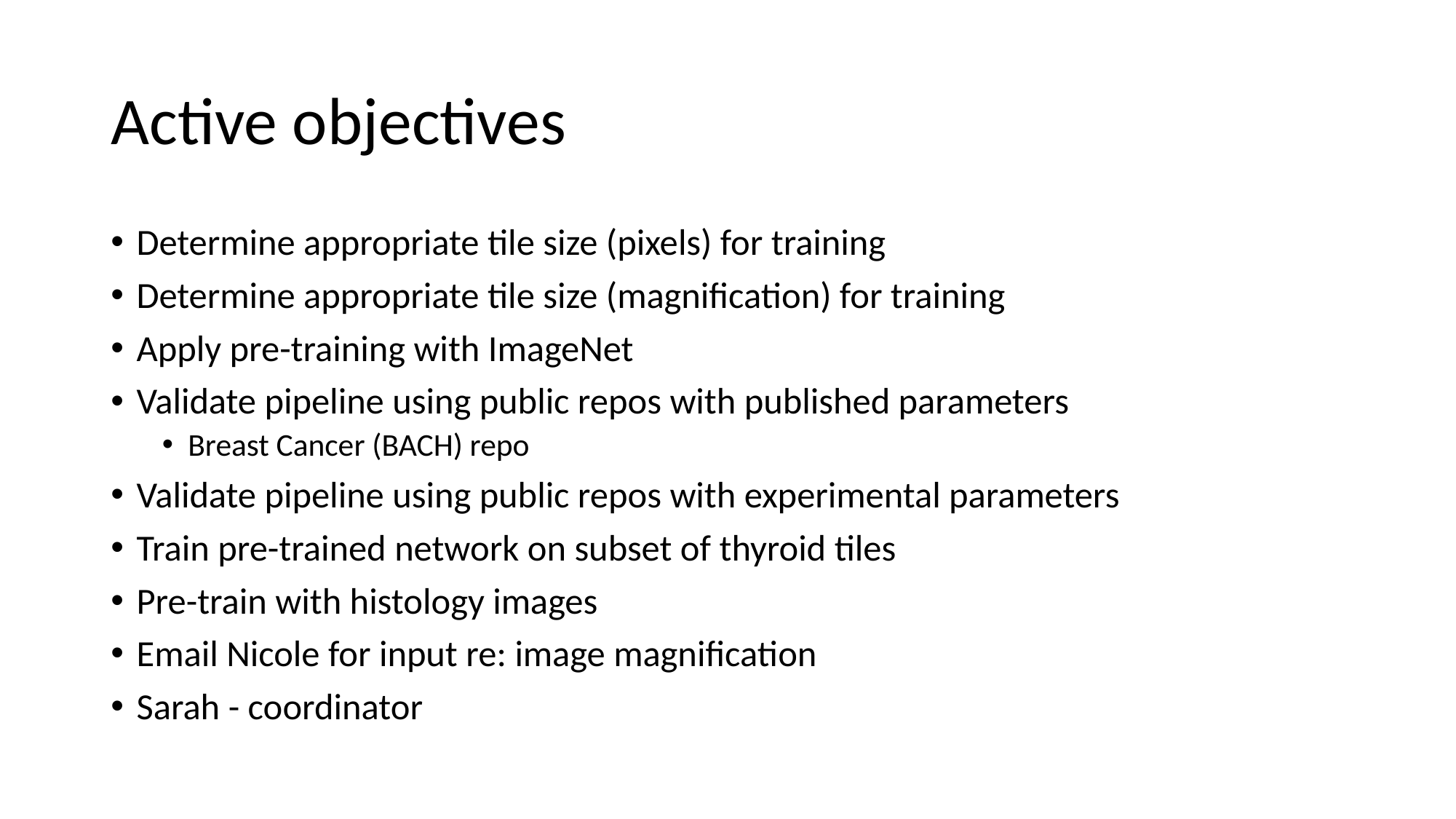

# Active objectives
Determine appropriate tile size (pixels) for training
Determine appropriate tile size (magnification) for training
Apply pre-training with ImageNet
Validate pipeline using public repos with published parameters
Breast Cancer (BACH) repo
Validate pipeline using public repos with experimental parameters
Train pre-trained network on subset of thyroid tiles
Pre-train with histology images
Email Nicole for input re: image magnification
Sarah - coordinator